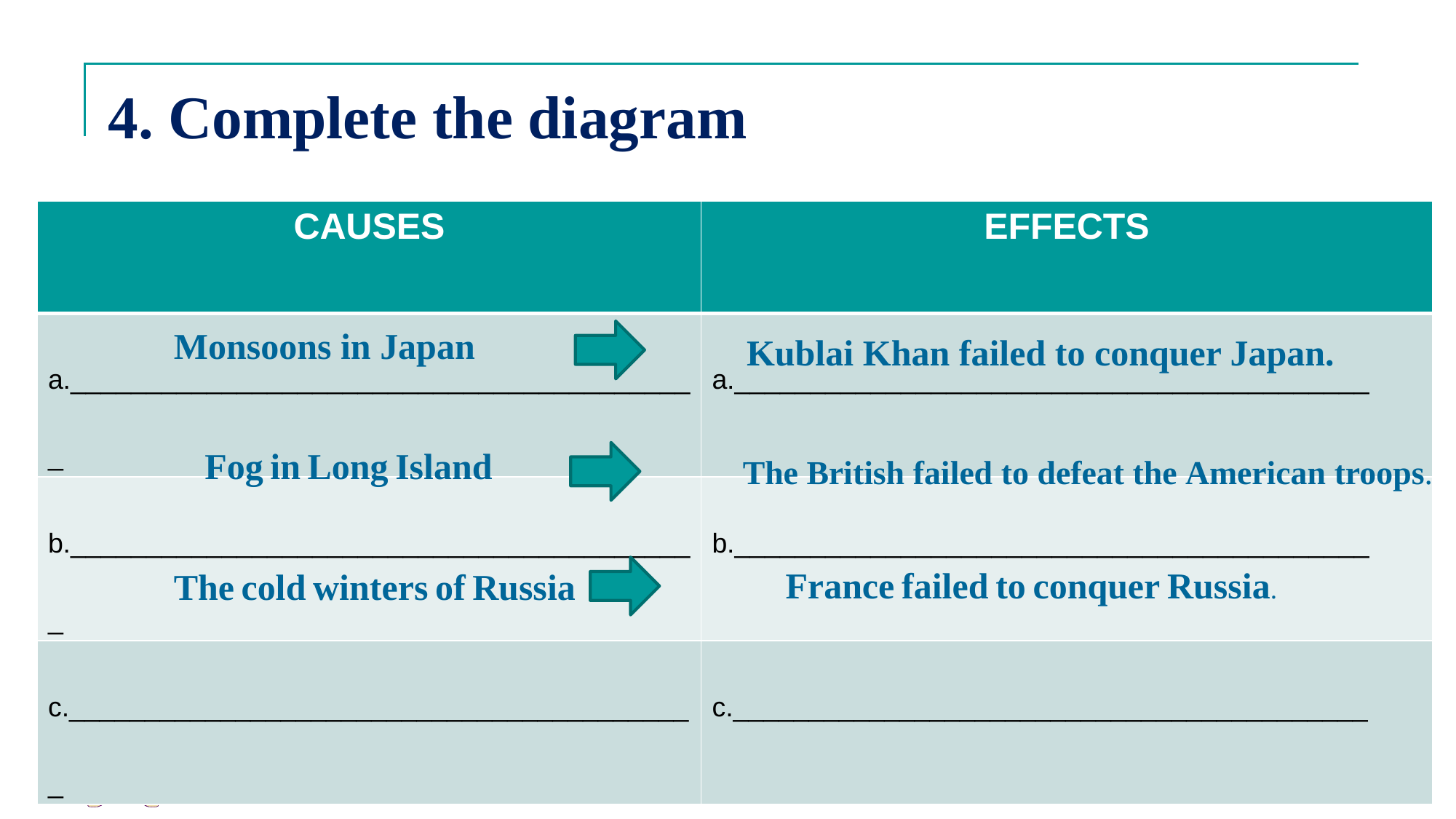

# 4. Complete the diagram
| CAUSES | EFFECTS |
| --- | --- |
| a.\_\_\_\_\_\_\_\_\_\_\_\_\_\_\_\_\_\_\_\_\_\_\_\_\_\_\_\_\_\_\_\_\_\_\_\_\_\_\_\_\_\_ | a.\_\_\_\_\_\_\_\_\_\_\_\_\_\_\_\_\_\_\_\_\_\_\_\_\_\_\_\_\_\_\_\_\_\_\_\_\_\_\_\_\_\_ |
| b.\_\_\_\_\_\_\_\_\_\_\_\_\_\_\_\_\_\_\_\_\_\_\_\_\_\_\_\_\_\_\_\_\_\_\_\_\_\_\_\_\_\_ | b.\_\_\_\_\_\_\_\_\_\_\_\_\_\_\_\_\_\_\_\_\_\_\_\_\_\_\_\_\_\_\_\_\_\_\_\_\_\_\_\_\_\_ |
| c.\_\_\_\_\_\_\_\_\_\_\_\_\_\_\_\_\_\_\_\_\_\_\_\_\_\_\_\_\_\_\_\_\_\_\_\_\_\_\_\_\_\_ | c.\_\_\_\_\_\_\_\_\_\_\_\_\_\_\_\_\_\_\_\_\_\_\_\_\_\_\_\_\_\_\_\_\_\_\_\_\_\_\_\_\_\_ |
Monsoons in Japan

Kublai Khan failed to conquer Japan.

Fog in Long Island

The British failed to defeat the American troops.

France failed to conquer Russia.

The cold winters of Russia